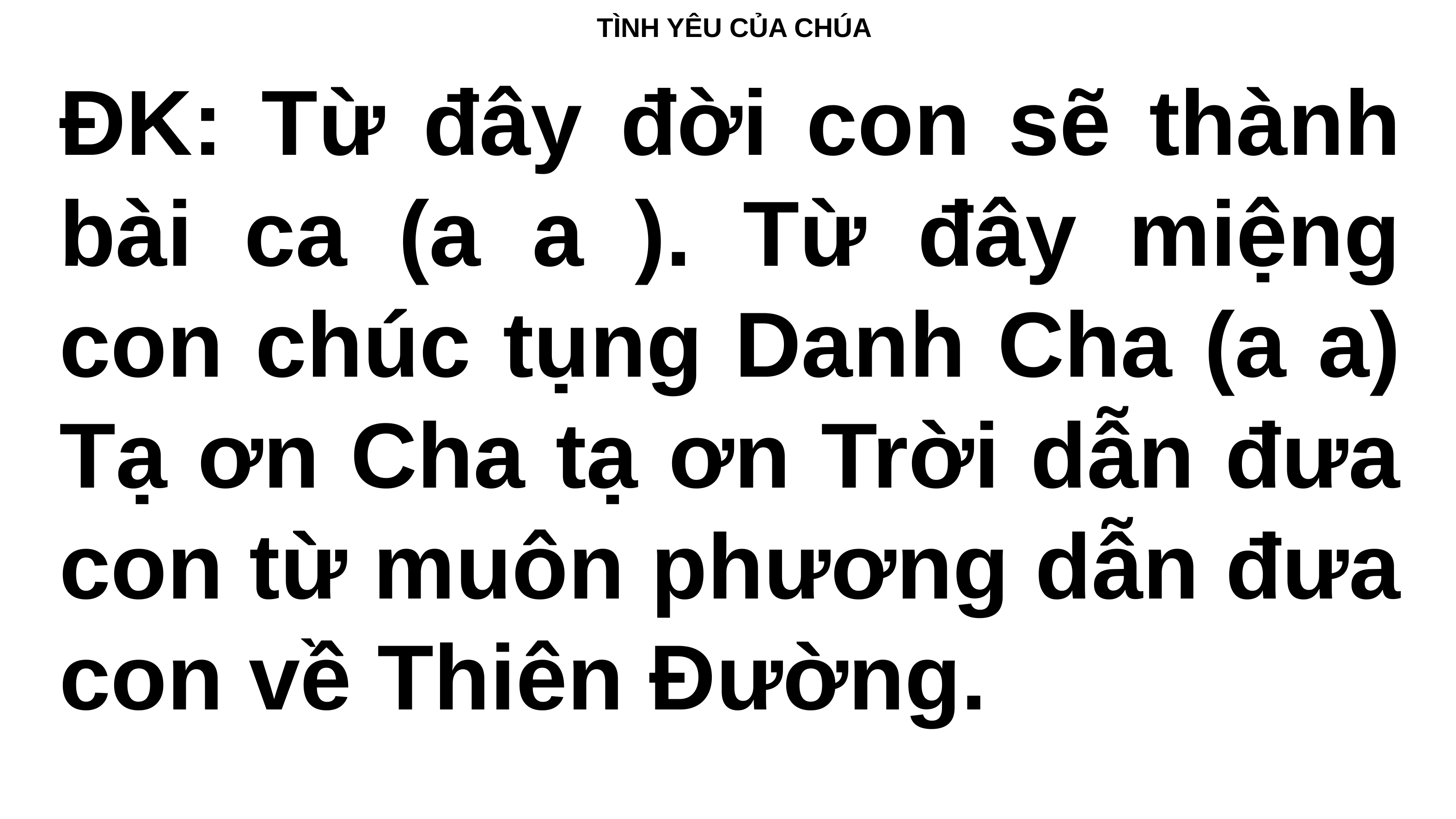

TÌNH YÊU CỦA CHÚA
ÐK: Từ đây đời con sẽ thành bài ca (a a ). Từ đây miệng con chúc tụng Danh Cha (a a) Tạ ơn Cha tạ ơn Trời dẫn đưa con từ muôn phương dẫn đưa con về Thiên Ðường.